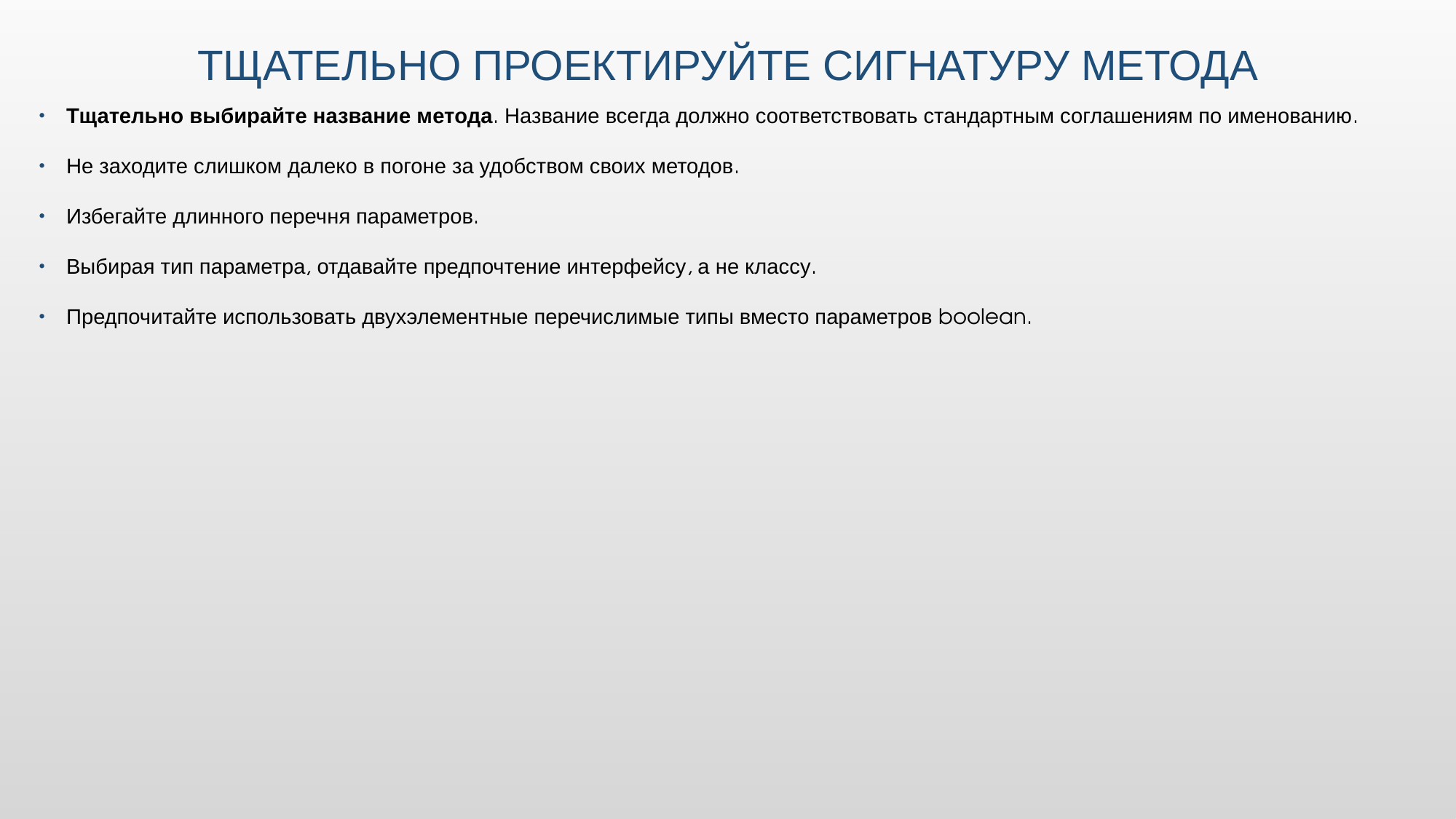

# Тщательно проектируйте сигнатуру метода
Тщательно выбирайте название метода. Название всегда должно соответствовать стандартным соглашениям по именованию.
Не заходите слишком далеко в погоне за удобством своих методов.
Избегайте длинного перечня параметров.
Выбирая тип параметра, отдавайте предпочтение интерфейсу, а не классу.
Предпочитайте использовать двухэлементные перечислимые типы вместо параметров boolean.